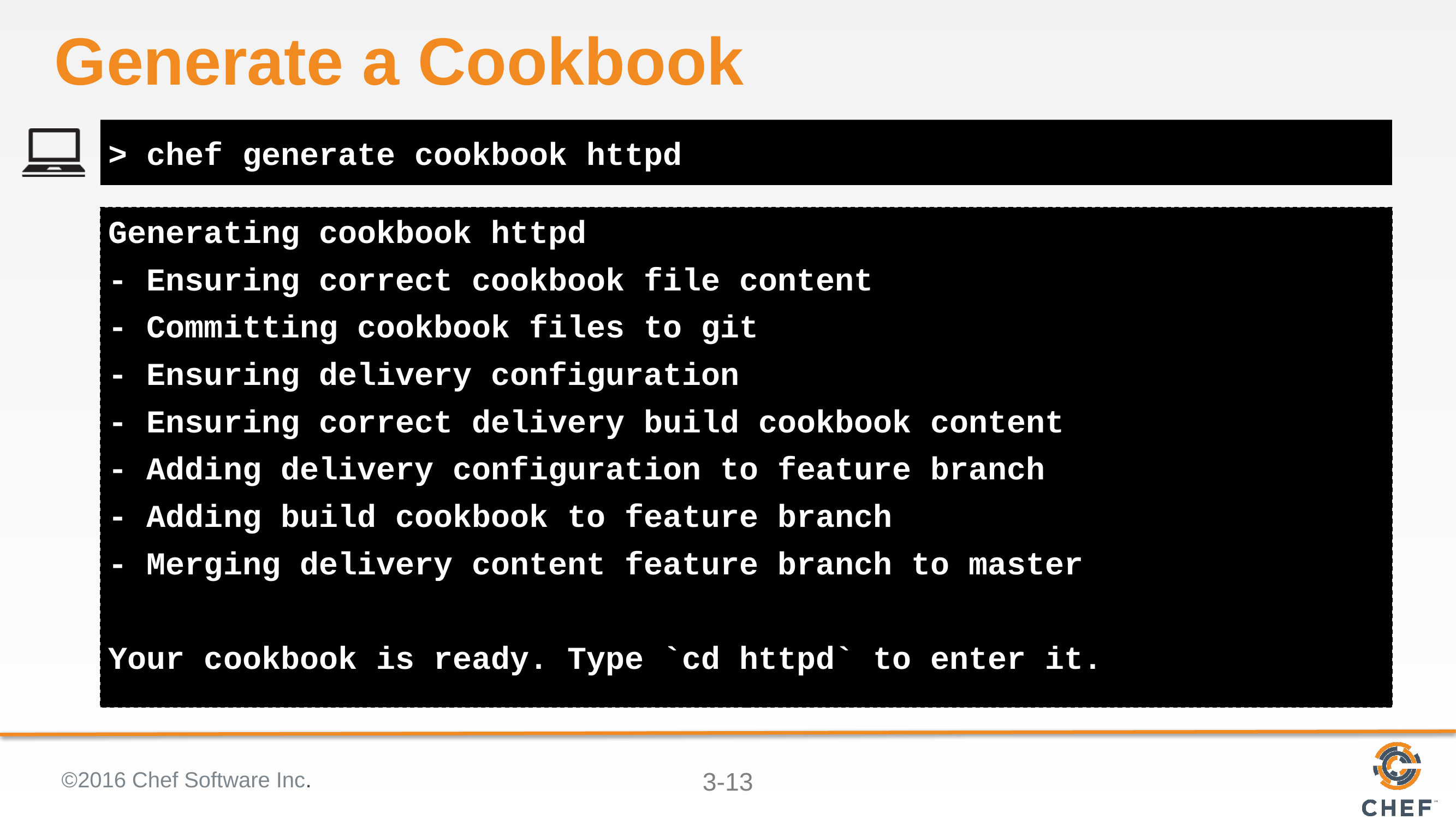

# Generate a Cookbook
> chef generate cookbook httpd
Generating cookbook httpd
- Ensuring correct cookbook file content
- Committing cookbook files to git
- Ensuring delivery configuration
- Ensuring correct delivery build cookbook content
- Adding delivery configuration to feature branch
- Adding build cookbook to feature branch
- Merging delivery content feature branch to master

Your cookbook is ready. Type `cd httpd` to enter it.